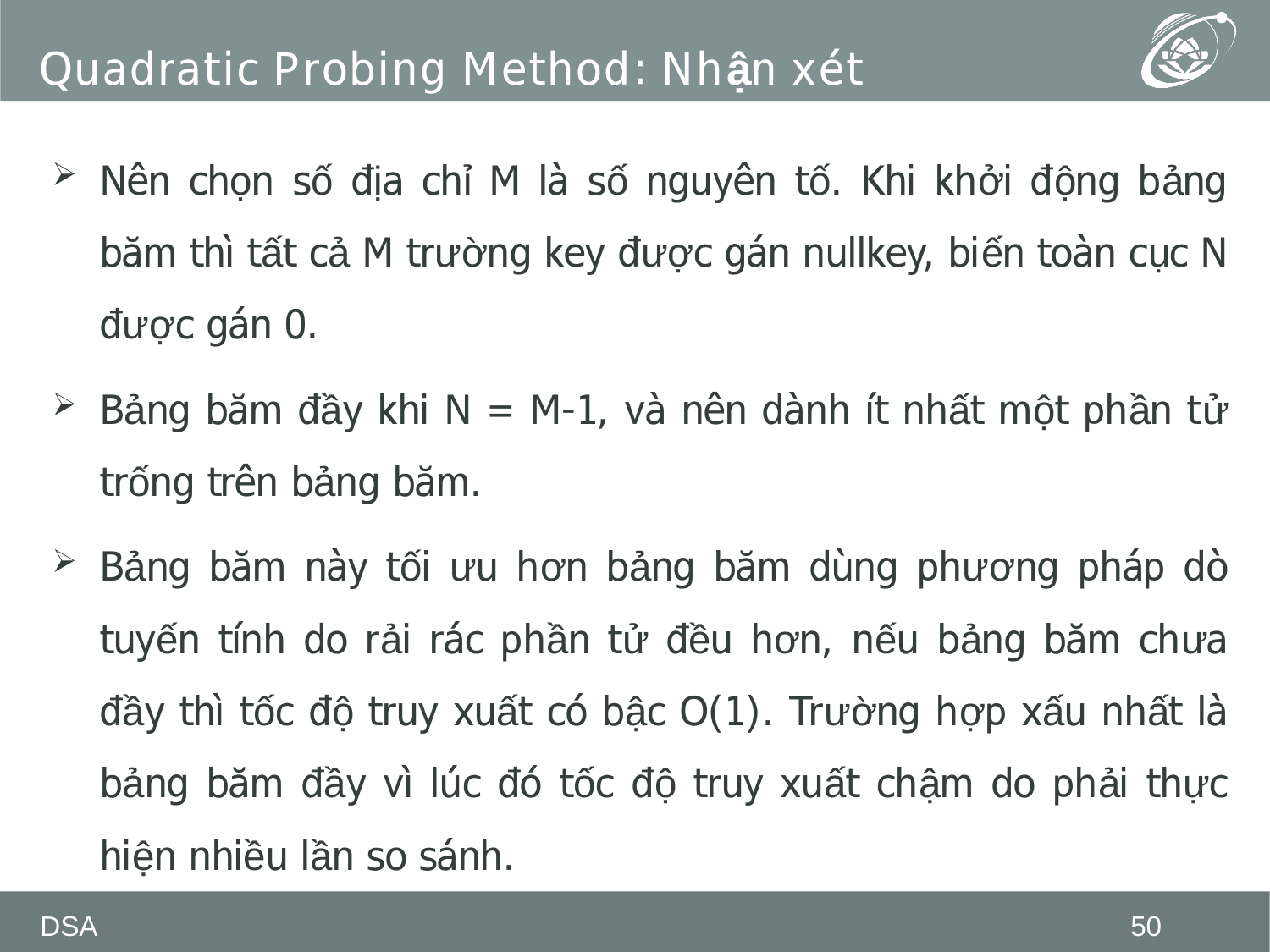

# Quadratic Probing Method: Nhận xét
Nên chọn số địa chỉ M là số nguyên tố. Khi khởi động bảng băm thì tất cả M trường key được gán nullkey, biến toàn cục N được gán 0.
Bảng băm đầy khi N = M-1, và nên dành ít nhất một phần tử trống trên bảng băm.
Bảng băm này tối ưu hơn bảng băm dùng phương pháp dò tuyến tính do rải rác phần tử đều hơn, nếu bảng băm chưa đầy thì tốc độ truy xuất có bậc O(1). Trường hợp xấu nhất là bảng băm đầy vì lúc đó tốc độ truy xuất chậm do phải thực hiện nhiều lần so sánh.
DSA
50